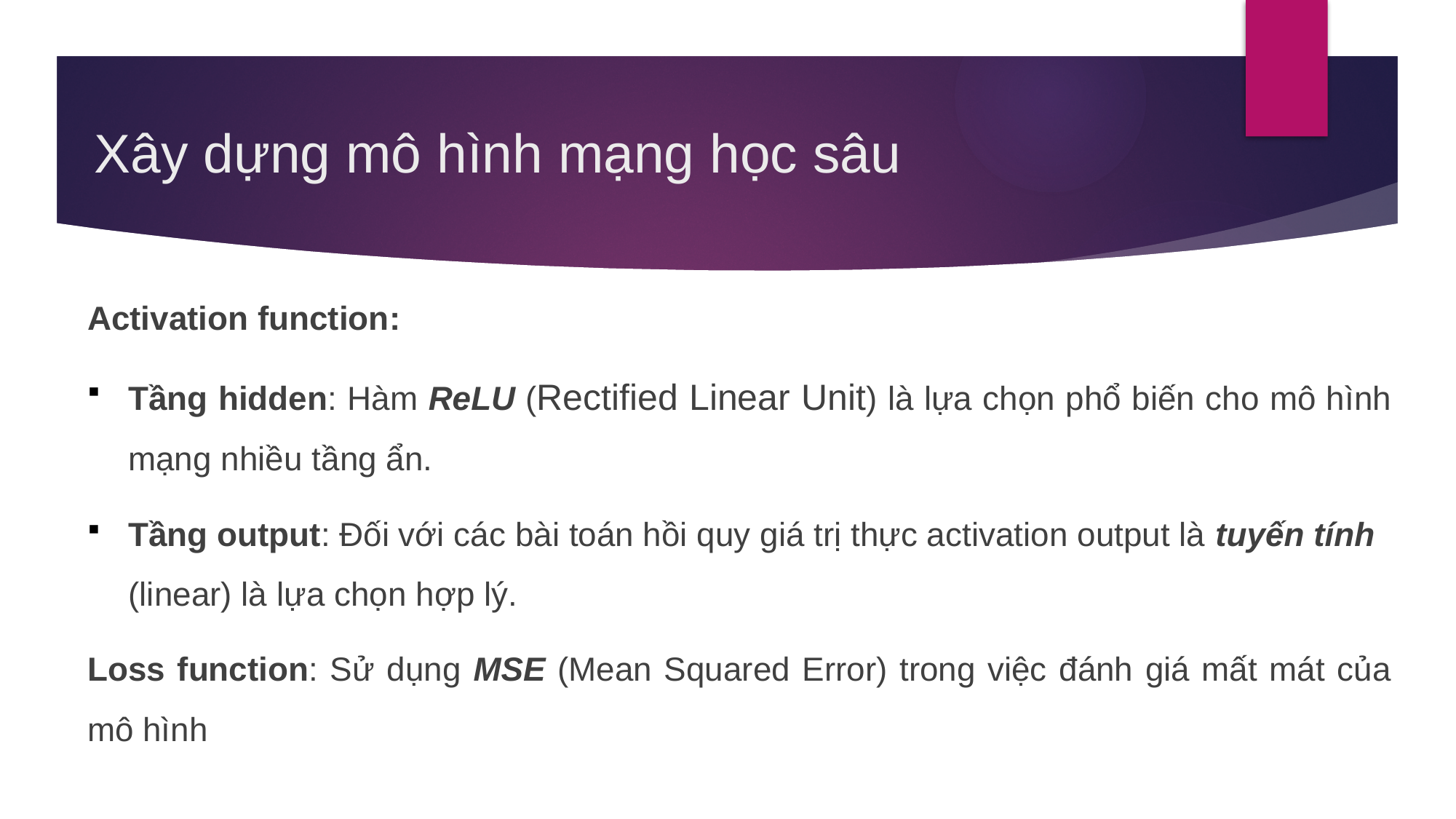

Xây dựng mô hình mạng học sâu
Activation function:
Tầng hidden: Hàm ReLU (Rectified Linear Unit) là lựa chọn phổ biến cho mô hình mạng nhiều tầng ẩn.
Tầng output: Đối với các bài toán hồi quy giá trị thực activation output là tuyến tính (linear) là lựa chọn hợp lý.
Loss function: Sử dụng MSE (Mean Squared Error) trong việc đánh giá mất mát của mô hình